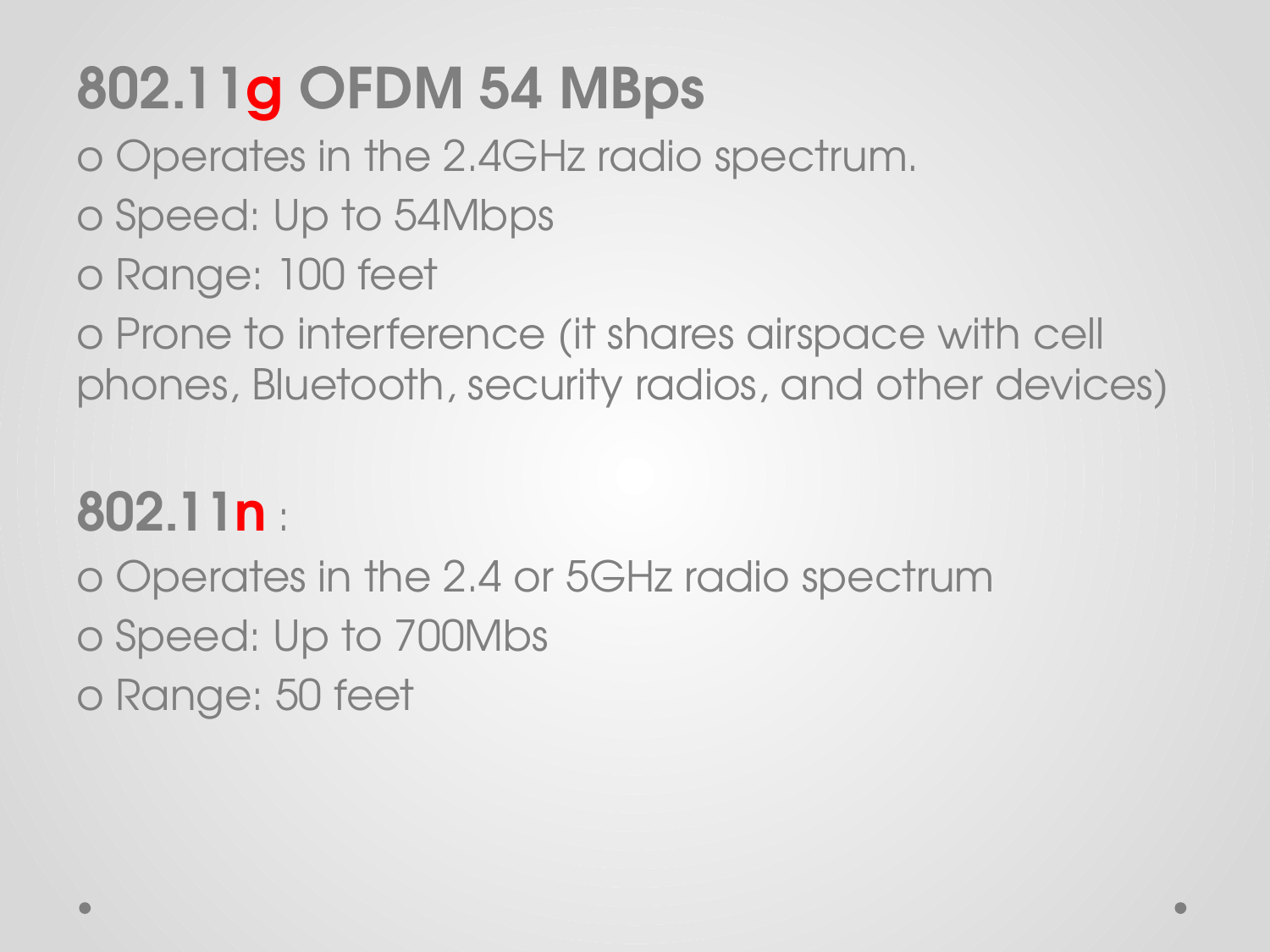

802.11g OFDM 54 MBps
o Operates in the 2.4GHz radio spectrum.
o Speed: Up to 54Mbps
o Range: 100 feet
o Prone to interference (it shares airspace with cell phones, Bluetooth, security radios, and other devices)

802.11n :
o Operates in the 2.4 or 5GHz radio spectrum
o Speed: Up to 700Mbs
o Range: 50 feet